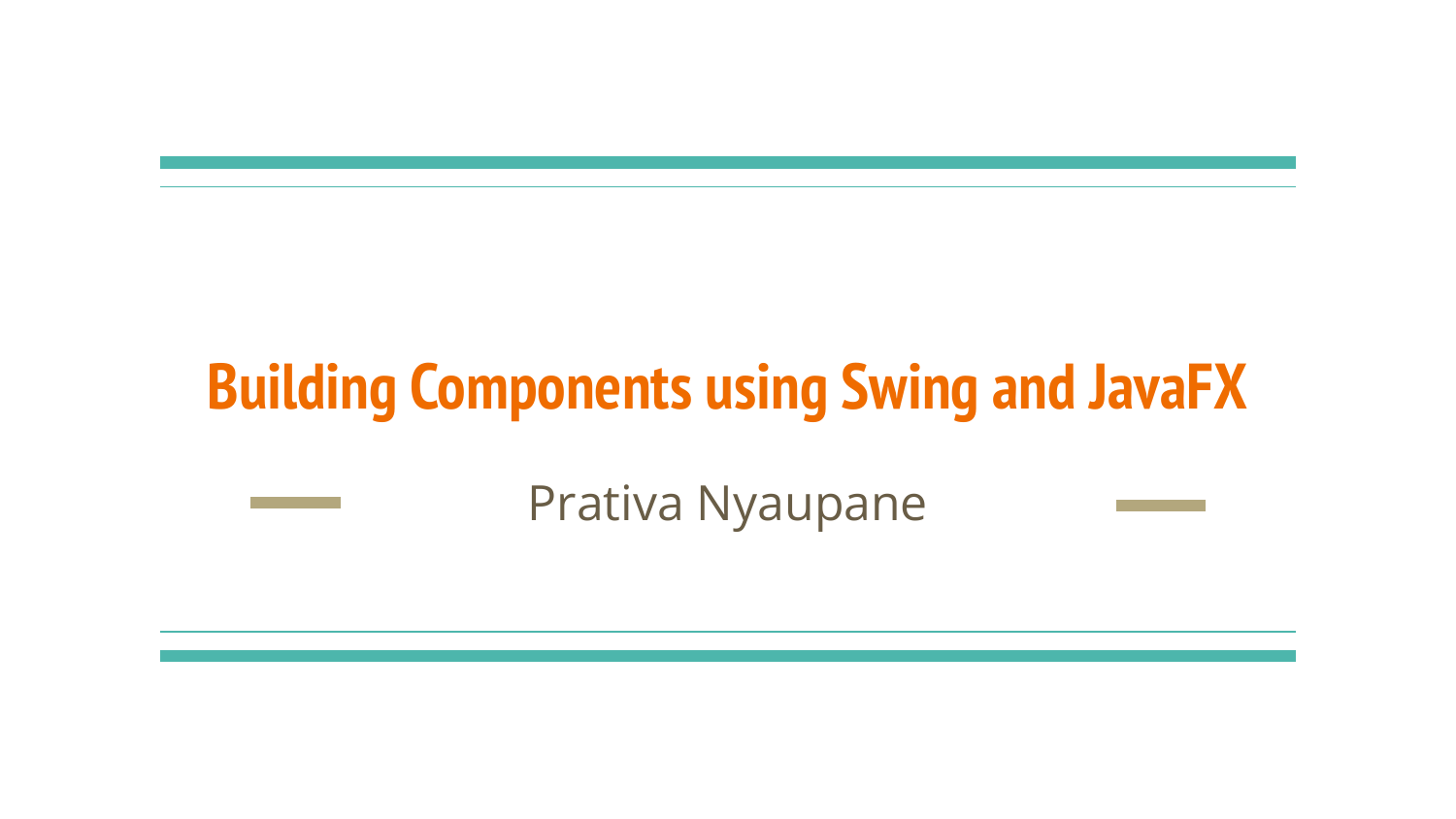

# Building Components using Swing and JavaFX
Prativa Nyaupane